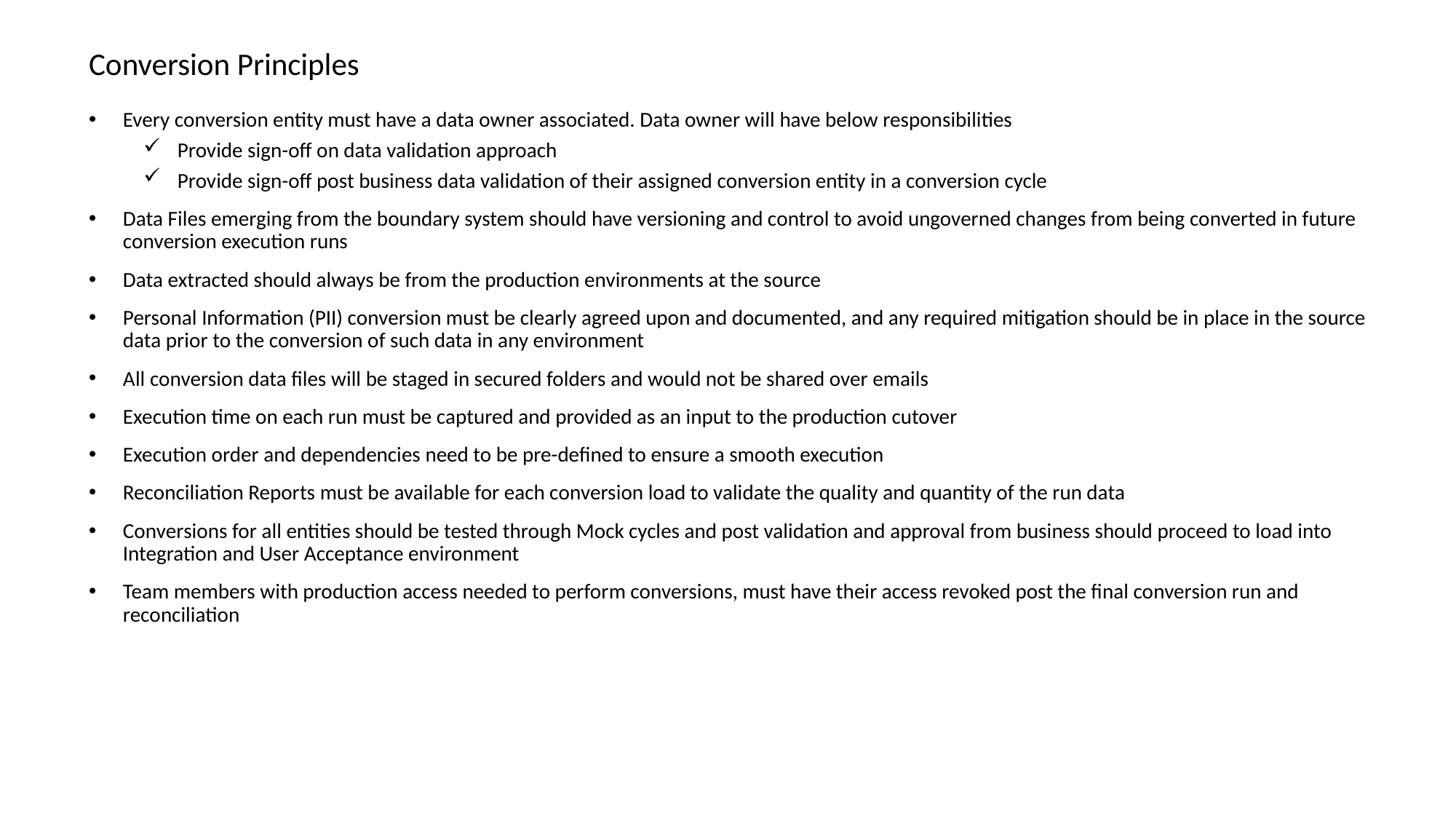

# Conversion Principles
Every conversion entity must have a data owner associated. Data owner will have below responsibilities
Provide sign-off on data validation approach
Provide sign-off post business data validation of their assigned conversion entity in a conversion cycle
Data Files emerging from the boundary system should have versioning and control to avoid ungoverned changes from being converted in future conversion execution runs
Data extracted should always be from the production environments at the source
Personal Information (PII) conversion must be clearly agreed upon and documented, and any required mitigation should be in place in the source data prior to the conversion of such data in any environment
All conversion data files will be staged in secured folders and would not be shared over emails
Execution time on each run must be captured and provided as an input to the production cutover
Execution order and dependencies need to be pre-defined to ensure a smooth execution
Reconciliation Reports must be available for each conversion load to validate the quality and quantity of the run data
Conversions for all entities should be tested through Mock cycles and post validation and approval from business should proceed to load into Integration and User Acceptance environment
Team members with production access needed to perform conversions, must have their access revoked post the final conversion run and reconciliation